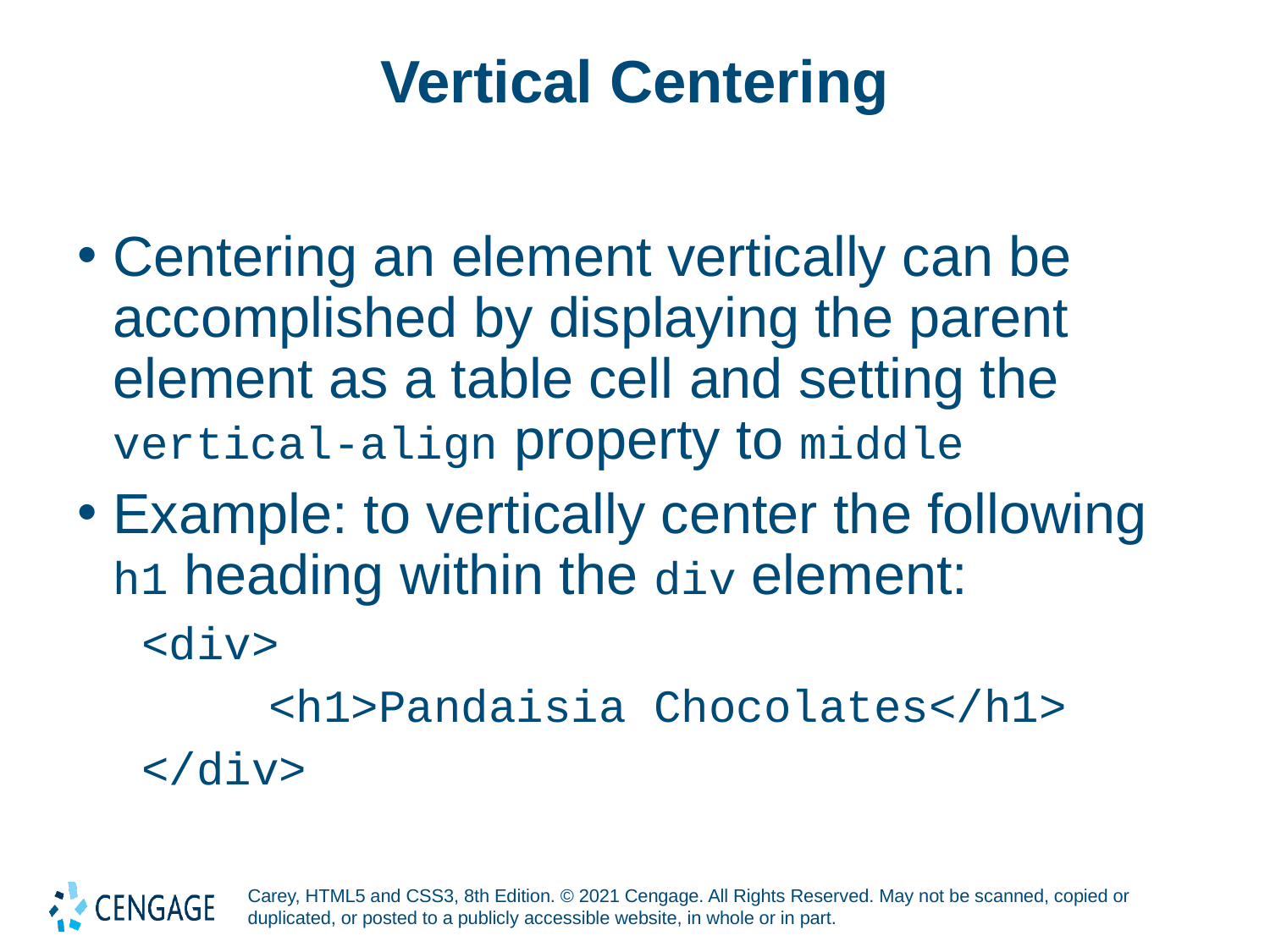

# Vertical Centering
Centering an element vertically can be accomplished by displaying the parent element as a table cell and setting the vertical-align property to middle
Example: to vertically center the following h1 heading within the div element:
<div>
	<h1>Pandaisia Chocolates</h1>
</div>